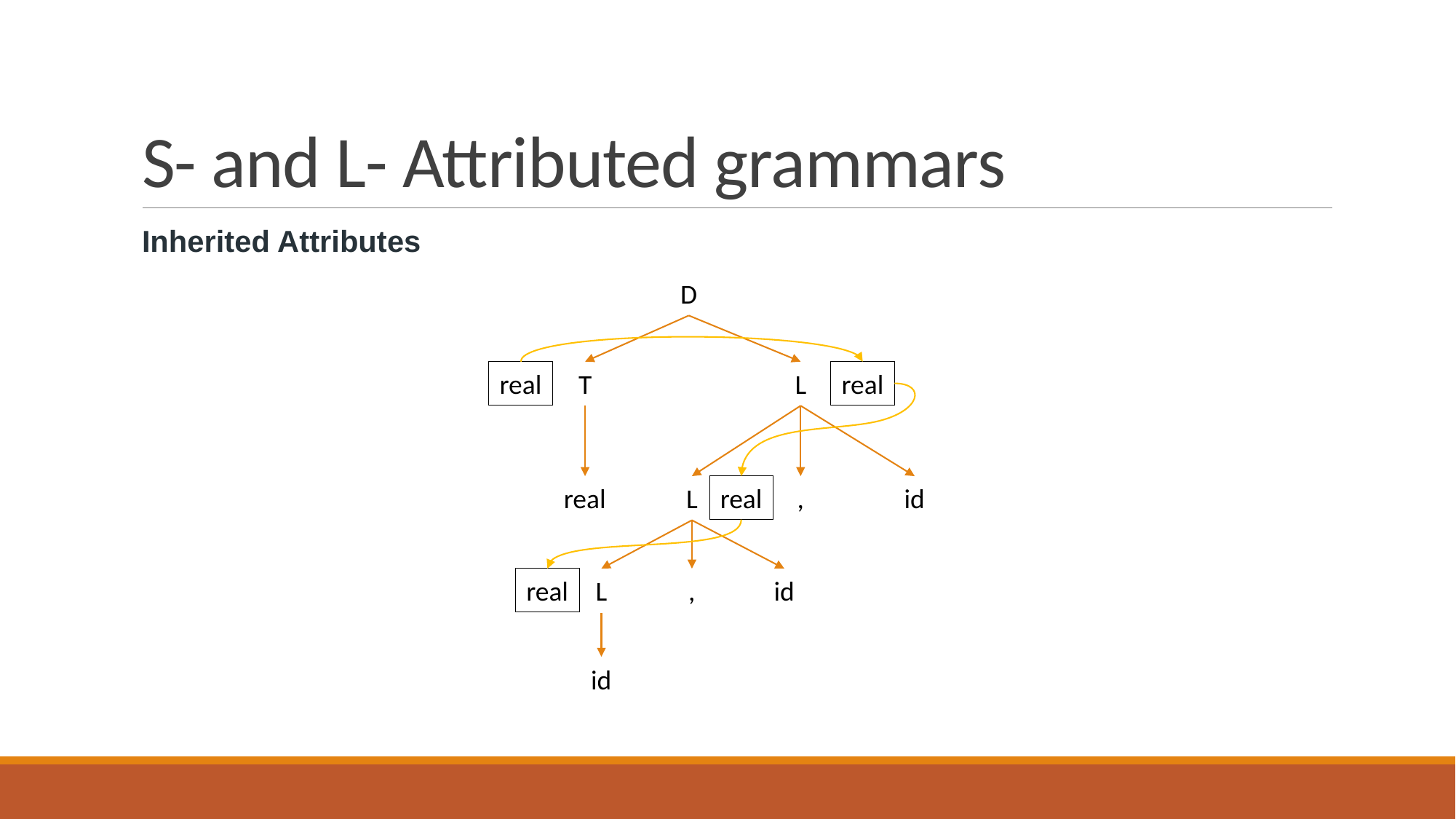

# S- and L- Attributed grammars
Inherited Attributes

D
T
L
real
L
,
id
L
,
id
id
real
real
real
real